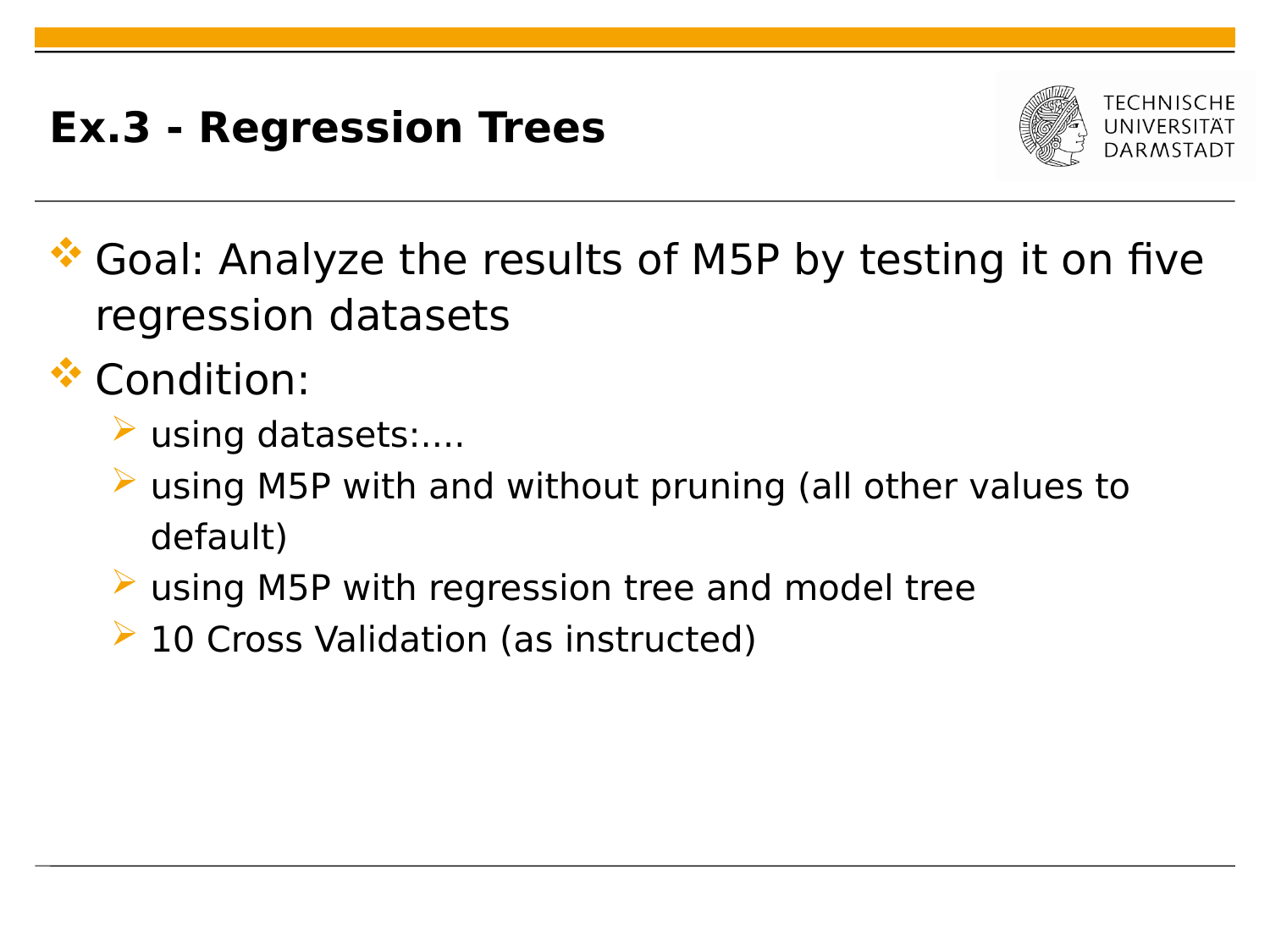

# Ex.3 - Regression Trees
Goal: Analyze the results of M5P by testing it on five regression datasets
Condition:
using datasets:....
using M5P with and without pruning (all other values to default)
using M5P with regression tree and model tree
10 Cross Validation (as instructed)